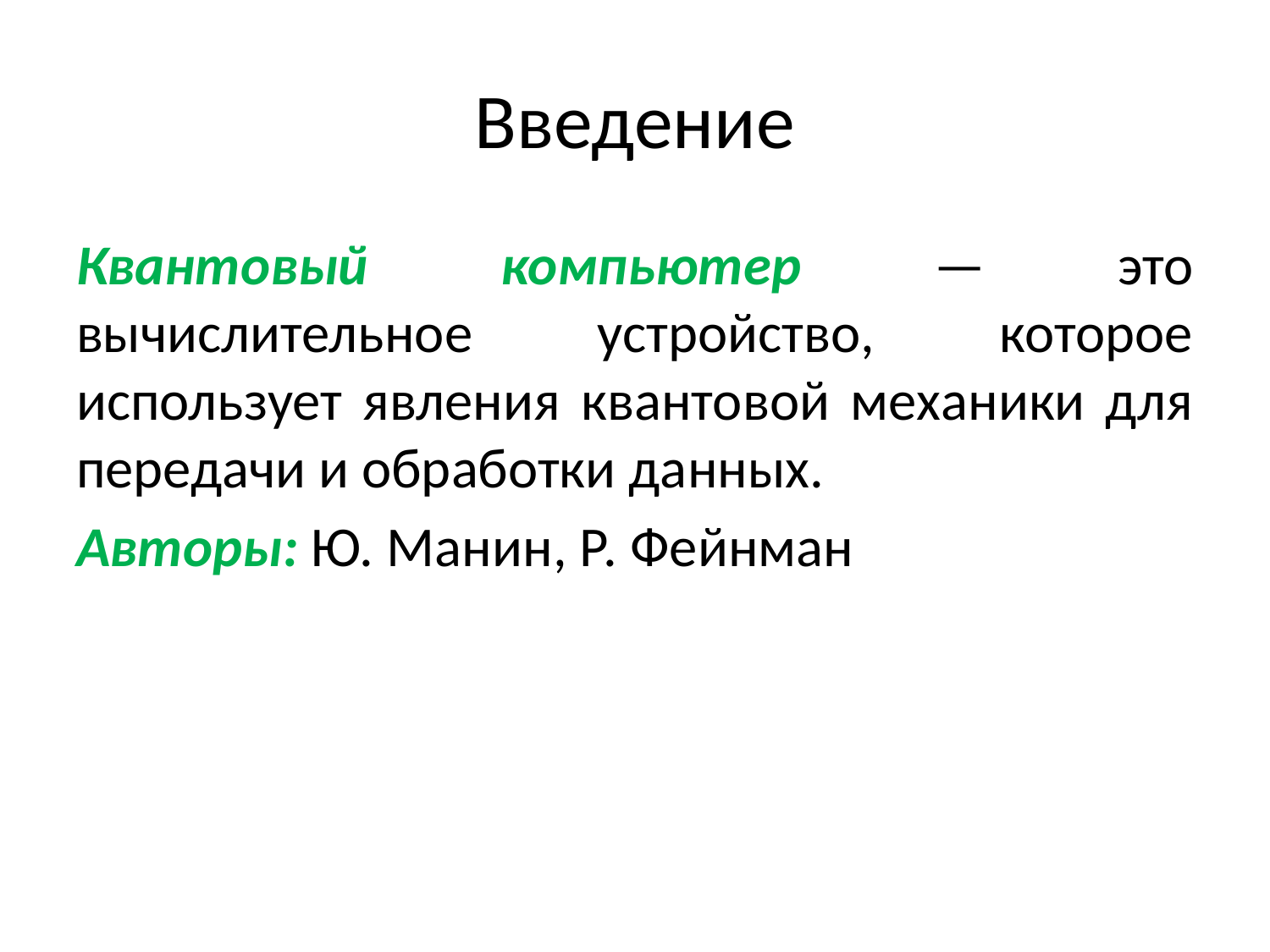

# Введение
Квантовый компьютер — это вычислительное устройство, которое использует явления квантовой механики для передачи и обработки данных.
Авторы: Ю. Манин, Р. Фейнман